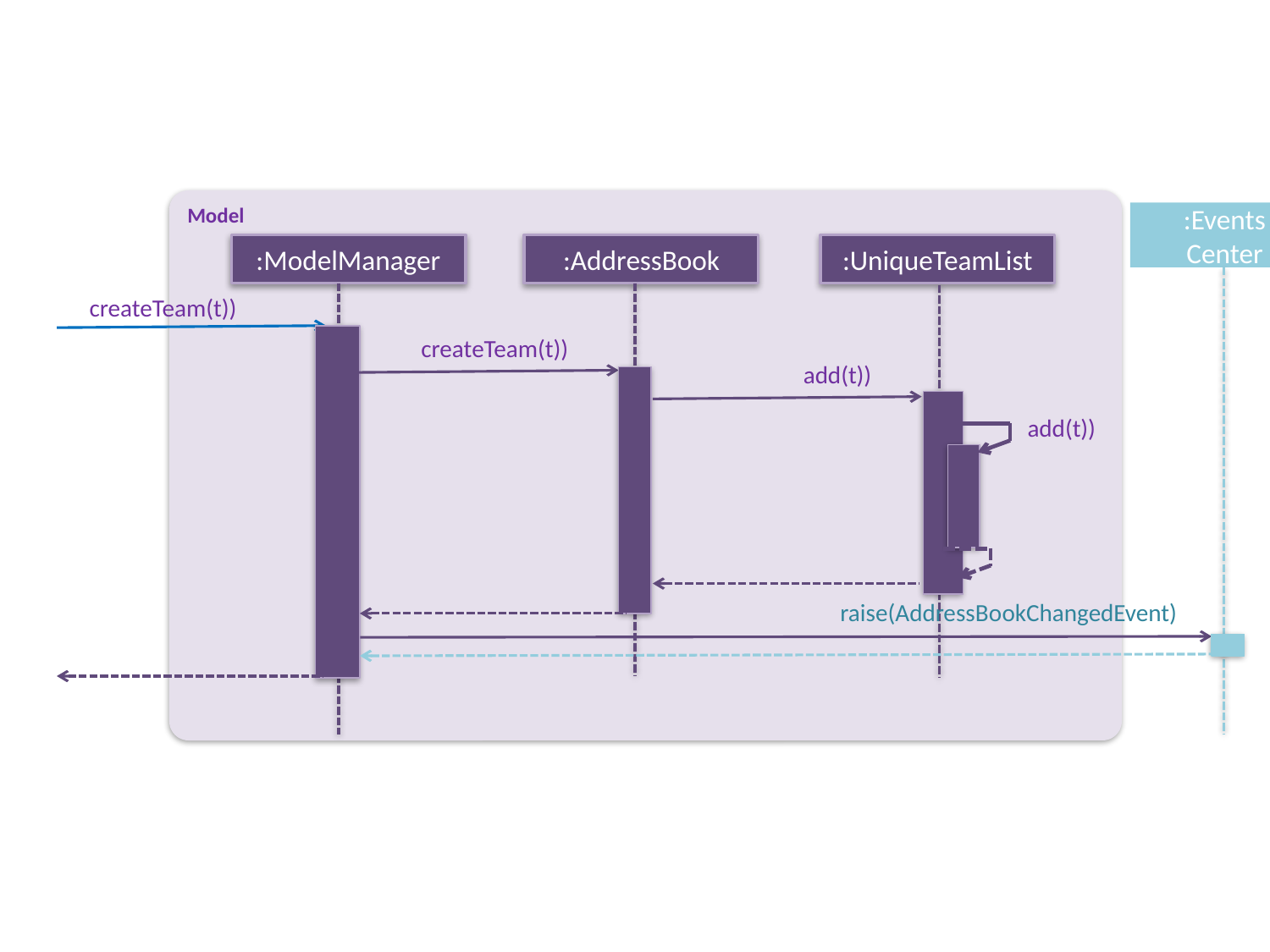

Model
:Events Center
:ModelManager
:AddressBook
:UniqueTeamList
createTeam(t))

createTeam(t))
add(t))

add(t))

raise(AddressBookChangedEvent)